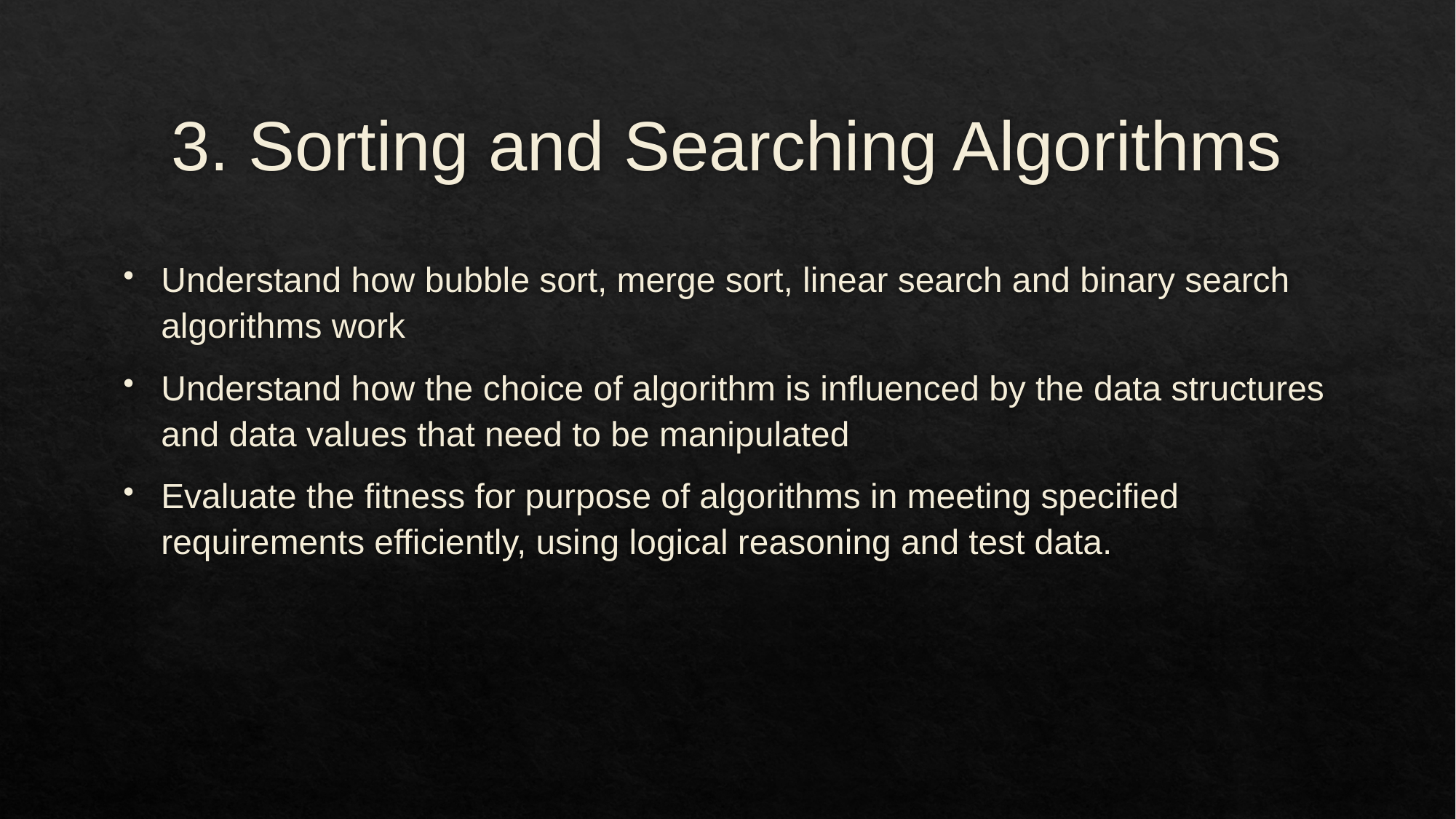

# 3. Sorting and Searching Algorithms
Understand how bubble sort, merge sort, linear search and binary search algorithms work
Understand how the choice of algorithm is influenced by the data structures and data values that need to be manipulated
Evaluate the fitness for purpose of algorithms in meeting specified requirements efficiently, using logical reasoning and test data.